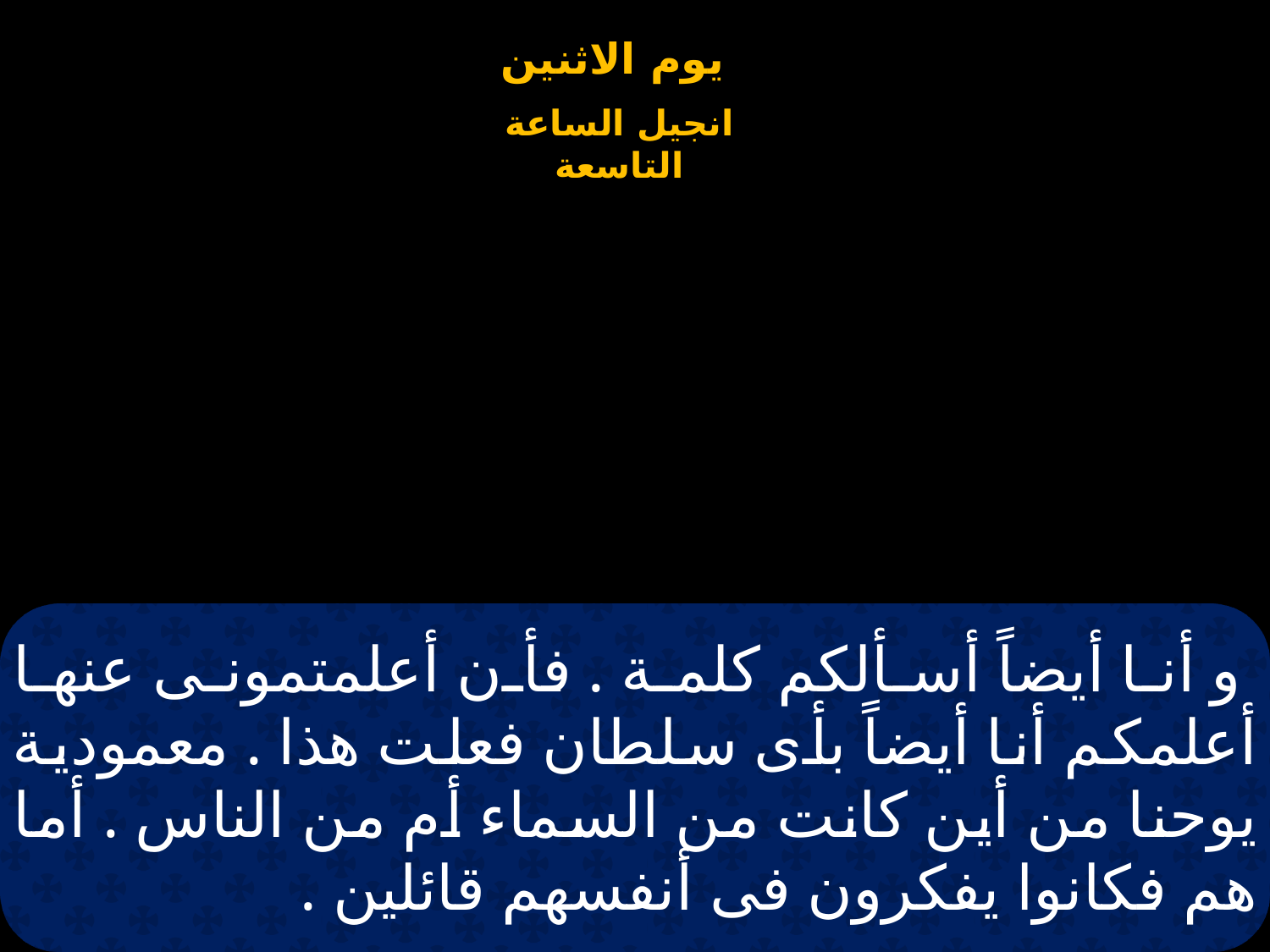

# و أنا أيضاً أسألكم كلمة . فأن أعلمتمونى عنها أعلمكم أنا أيضاً بأى سلطان فعلت هذا . معمودية يوحنا من أين كانت من السماء أم من الناس . أما هم فكانوا يفكرون فى أنفسهم قائلين .